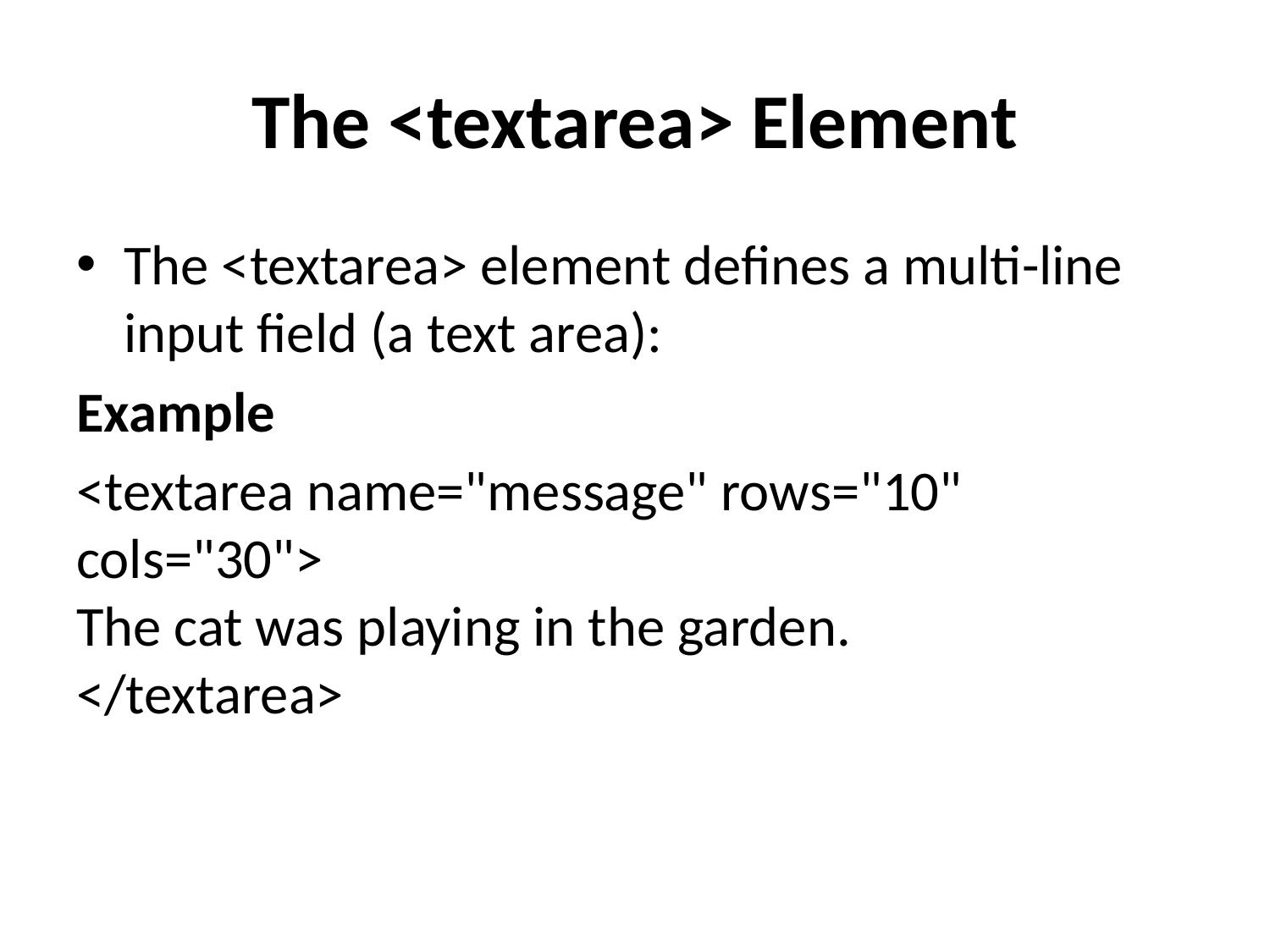

# The <textarea> Element
The <textarea> element defines a multi-line input field (a text area):
Example
<textarea name="message" rows="10" cols="30">
The cat was playing in the garden.
</textarea>